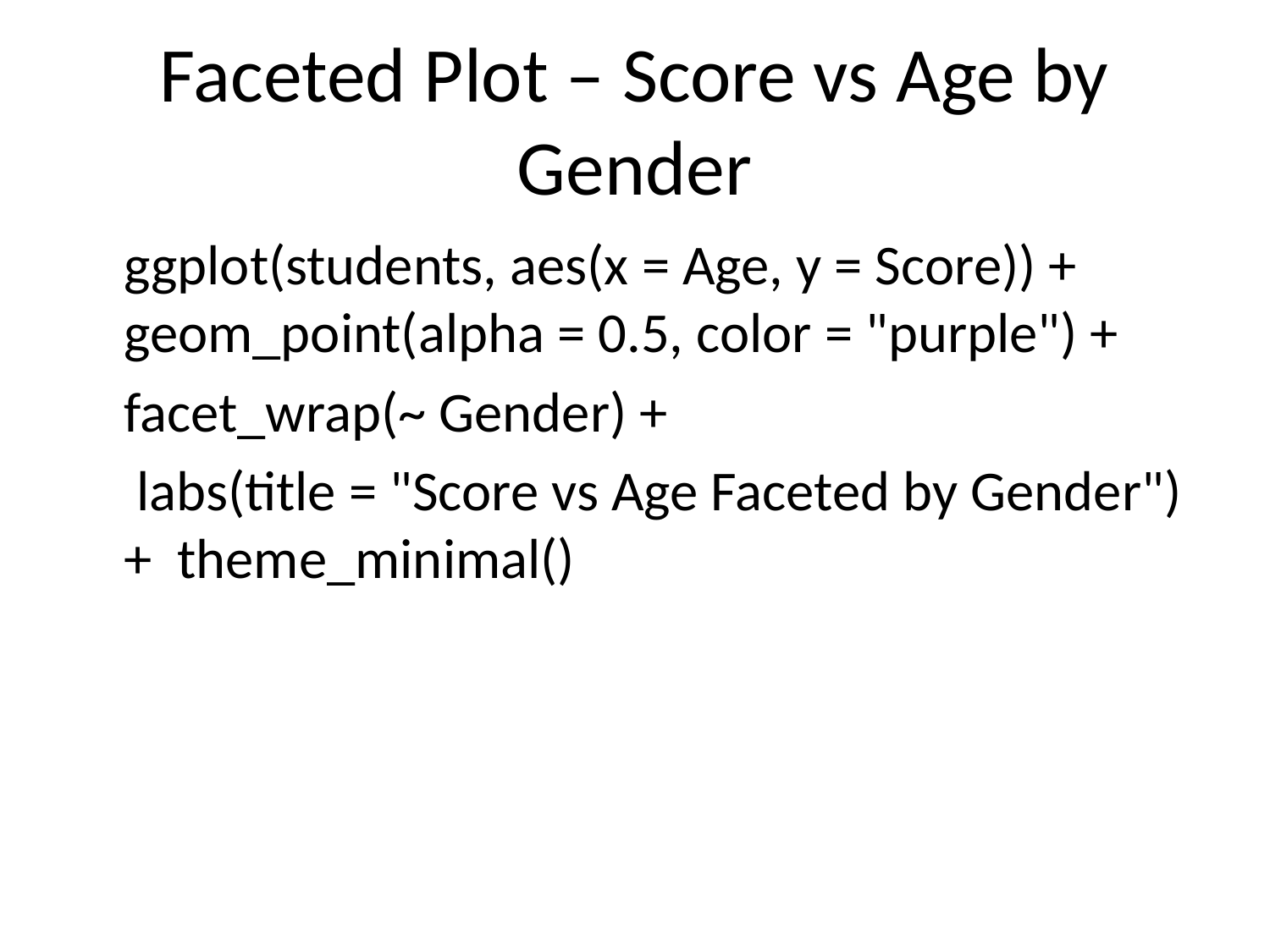

# Faceted Plot – Score vs Age by Gender
ggplot(students, aes(x = Age, y = Score)) +  geom_point(alpha = 0.5, color = "purple") +
facet_wrap(~ Gender) +
 labs(title = "Score vs Age Faceted by Gender") +  theme_minimal()